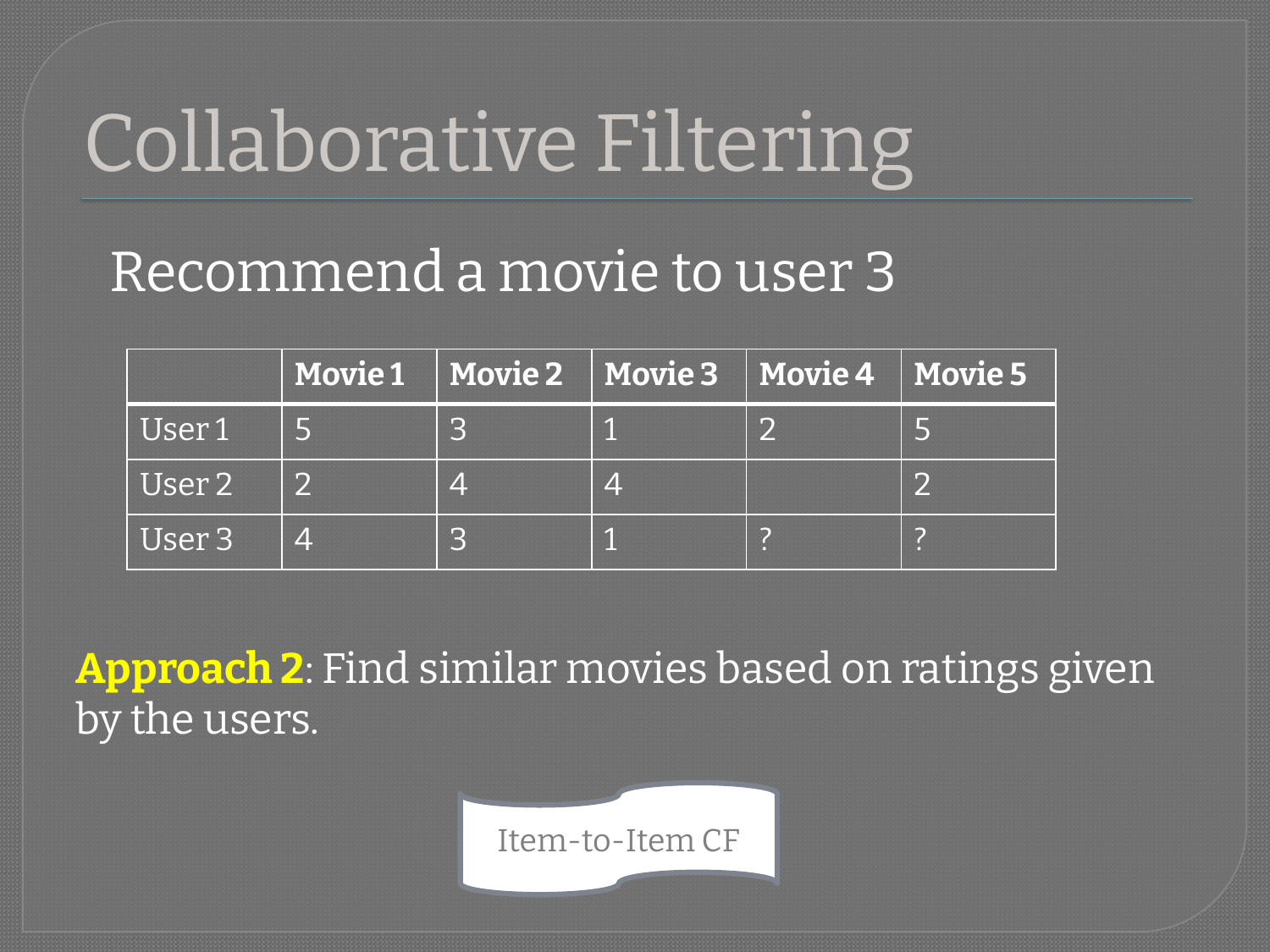

# Collaborative Filtering
   Recommend a movie to user 3

Approach 2: Find similar movies based on ratings given by the users.
|  | Movie 1 | Movie 2 | Movie 3 | Movie 4 | Movie 5 |
| --- | --- | --- | --- | --- | --- |
| User 1 | 5 | 3 | 1 | 2 | 5 |
| User 2 | 2 | 4 | 4 |  | 2 |
| User 3 | 4 | 3 | 1 | ? | ? |
Item-to-Item CF